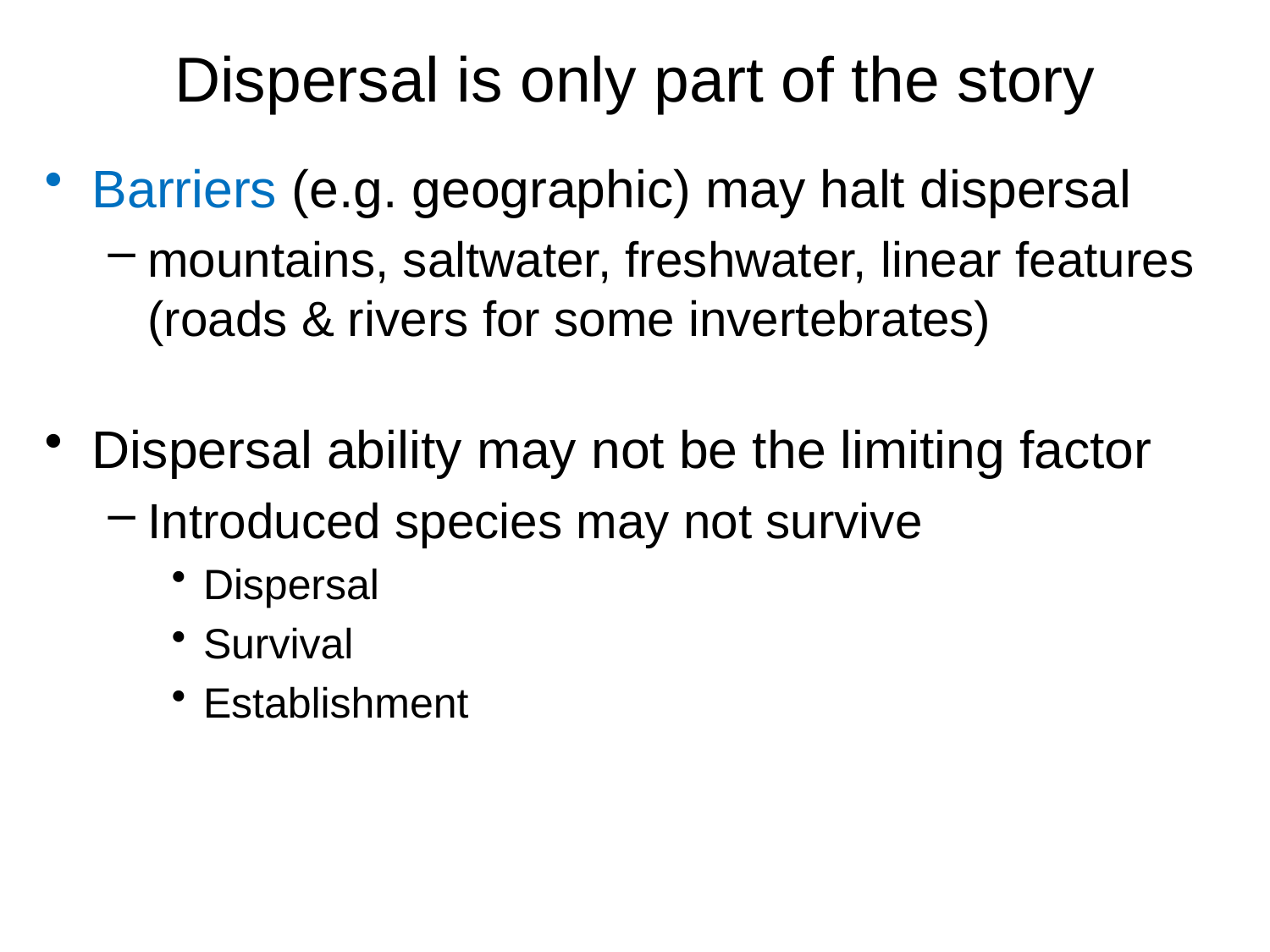

# Dispersal is only part of the story
Barriers (e.g. geographic) may halt dispersal
mountains, saltwater, freshwater, linear features (roads & rivers for some invertebrates)
Dispersal ability may not be the limiting factor
Introduced species may not survive
Dispersal
Survival
Establishment